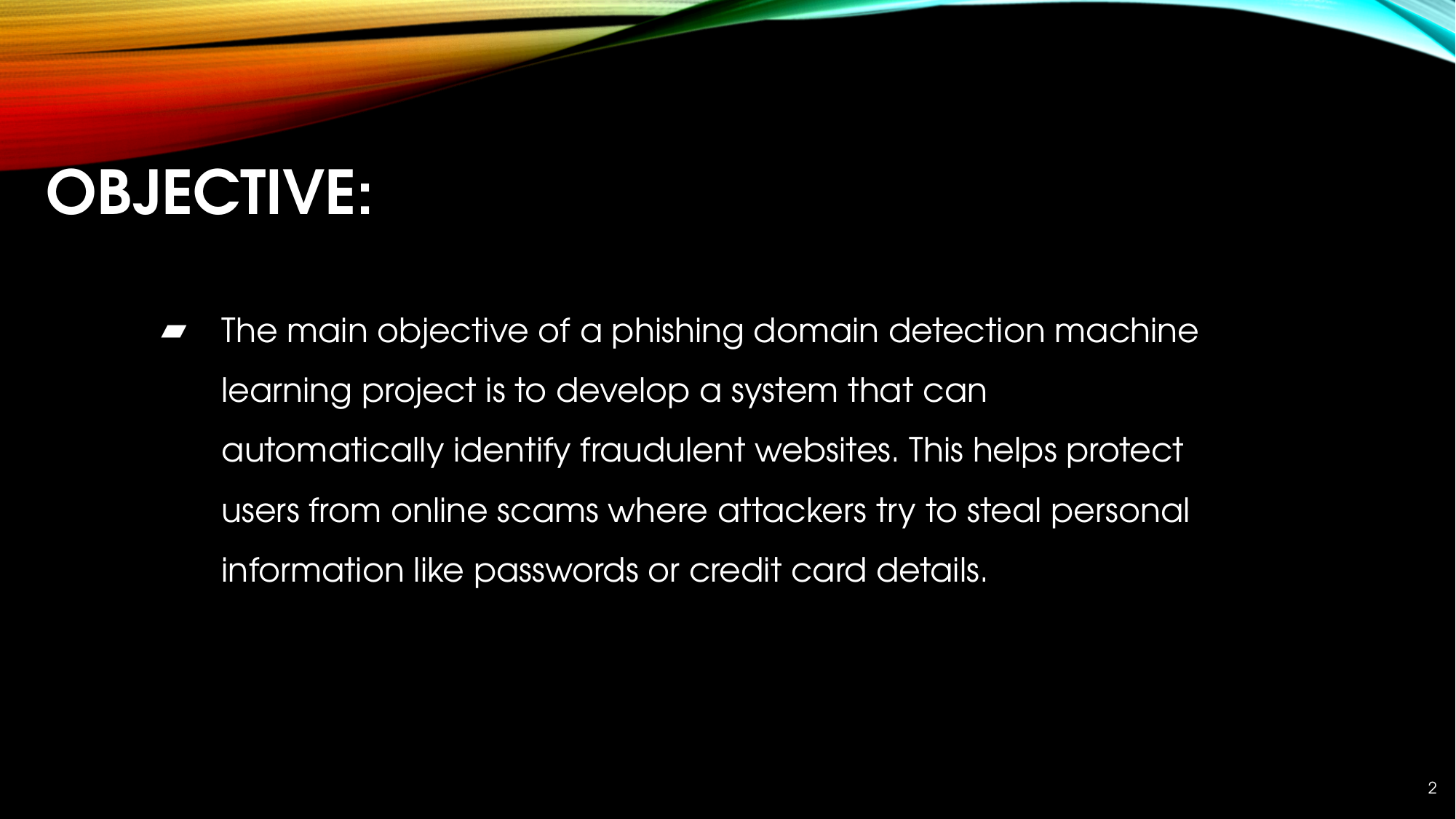

# OBJECTIVE:
The main objective of a phishing domain detection machine learning project is to develop a system that can automatically identify fraudulent websites. This helps protect users from online scams where attackers try to steal personal information like passwords or credit card details.
2